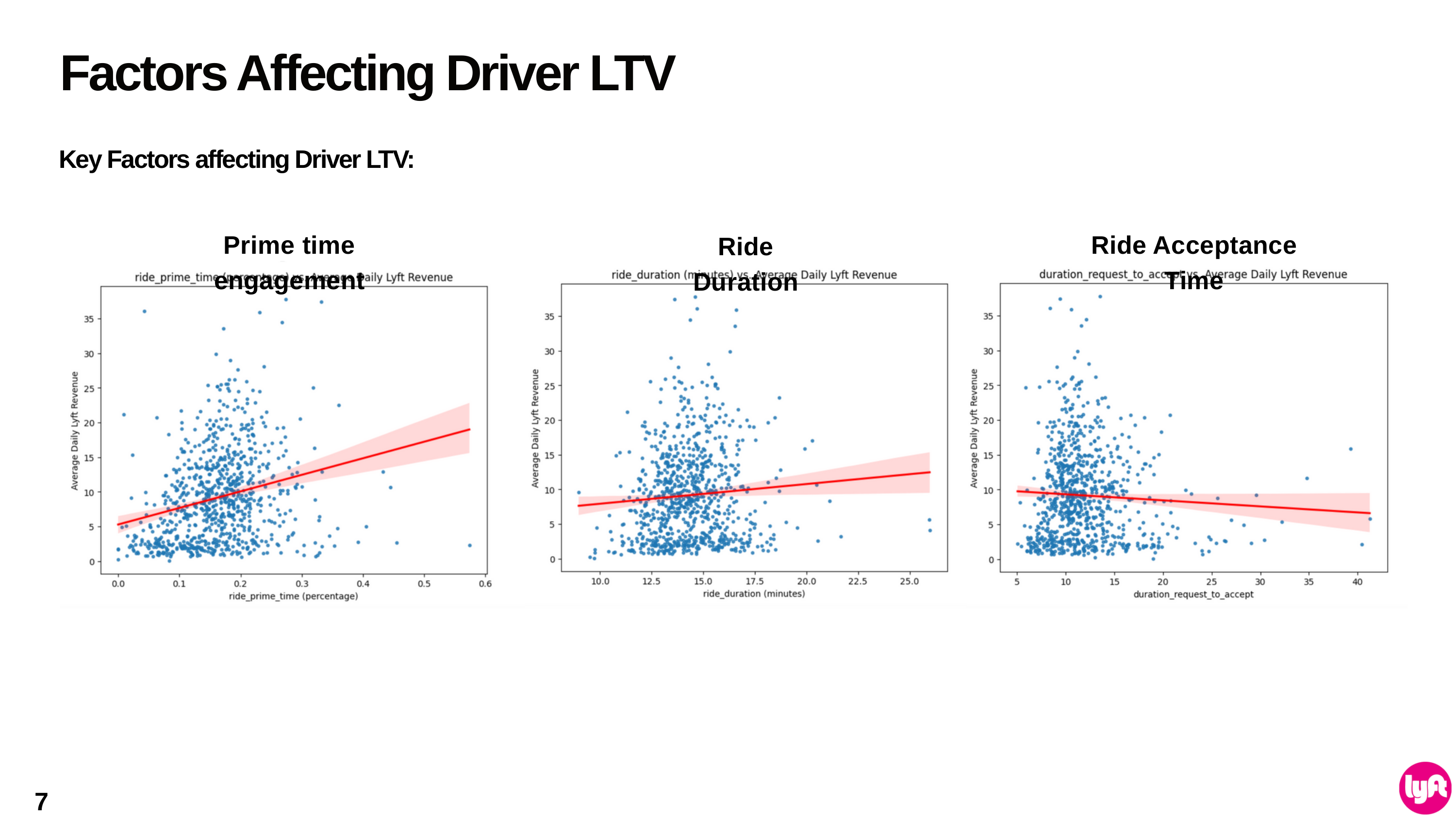

Factors Affecting Driver LTV
Key Factors affecting Driver LTV:
Ride Acceptance Time
Prime time engagement
Ride Duration

7